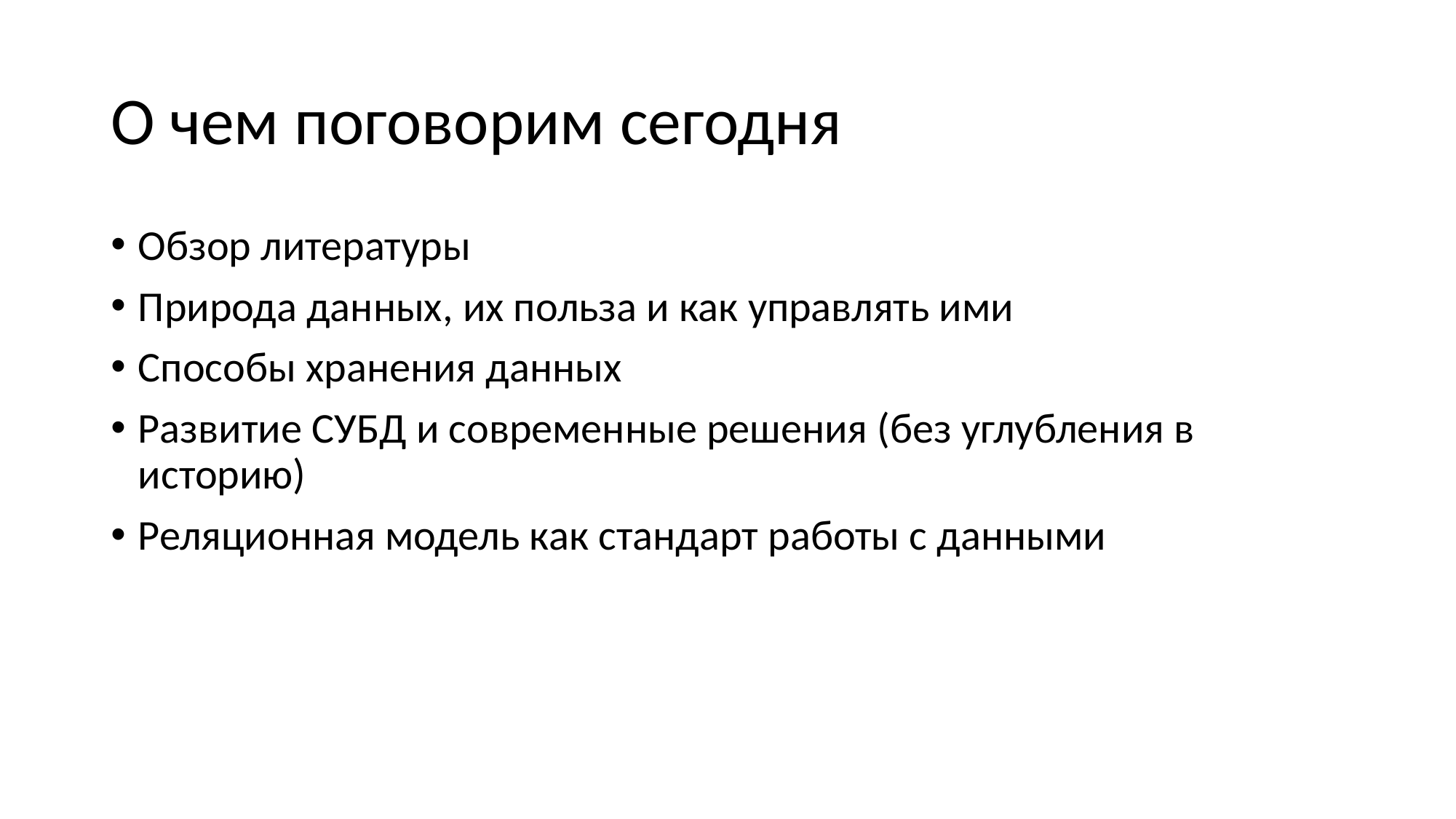

# О чем поговорим сегодня
Обзор литературы
Природа данных, их польза и как управлять ими
Способы хранения данных
Развитие СУБД и современные решения (без углубления в историю)
Реляционная модель как стандарт работы с данными